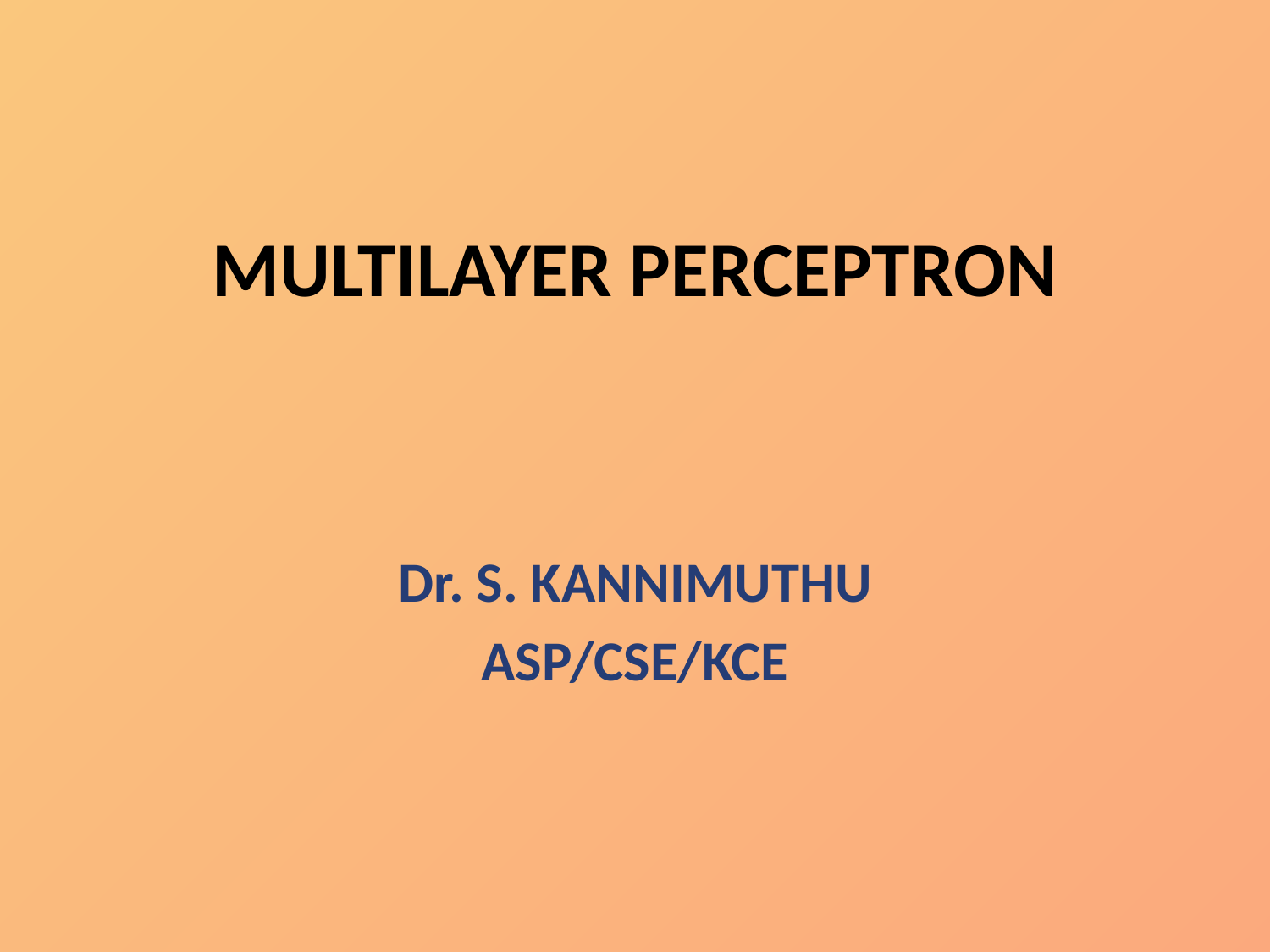

# MULTILAYER PERCEPTRON
Dr. S. KANNIMUTHU
ASP/CSE/KCE